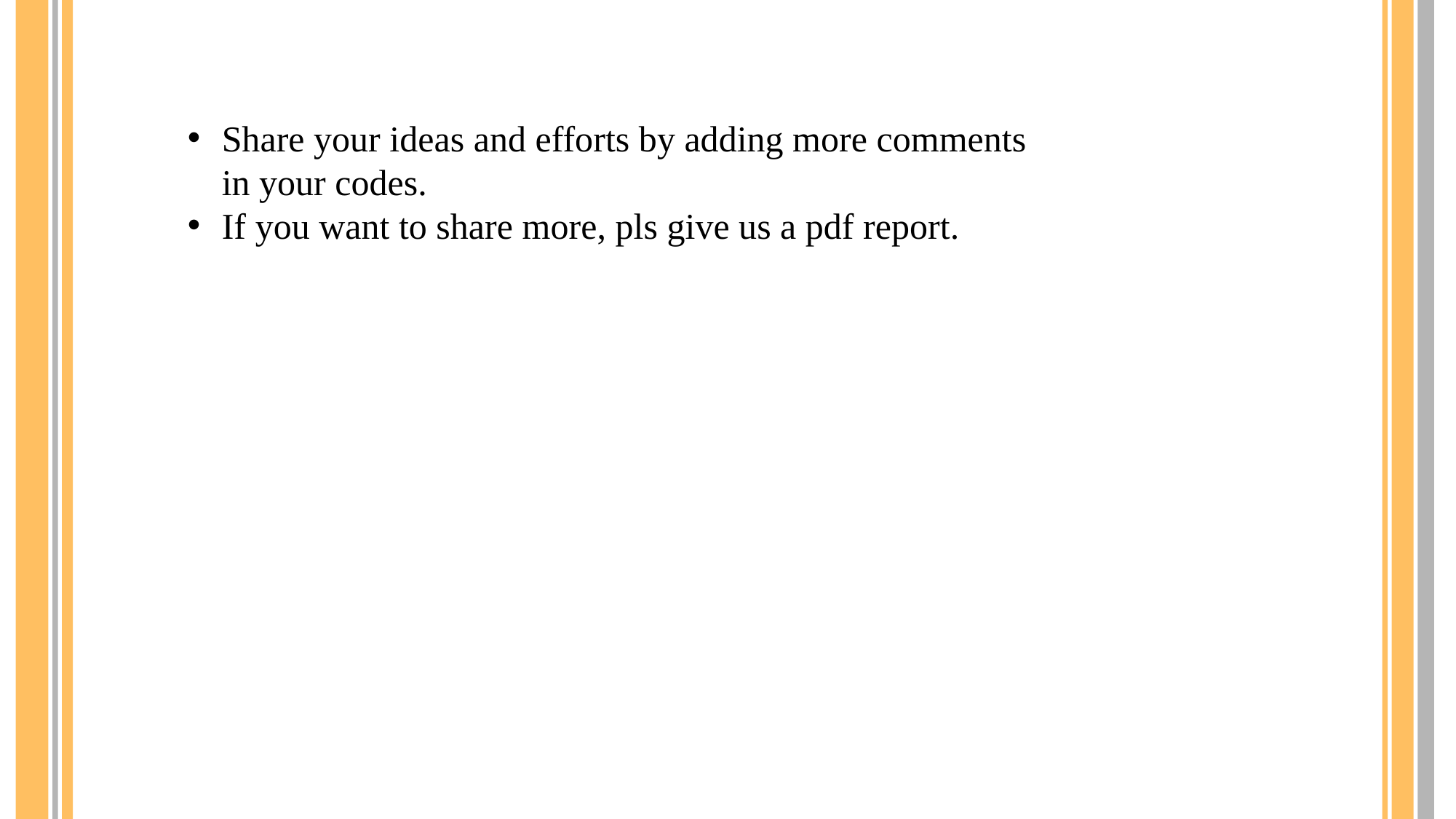

Share your ideas and efforts by adding more comments in your codes.
If you want to share more, pls give us a pdf report.